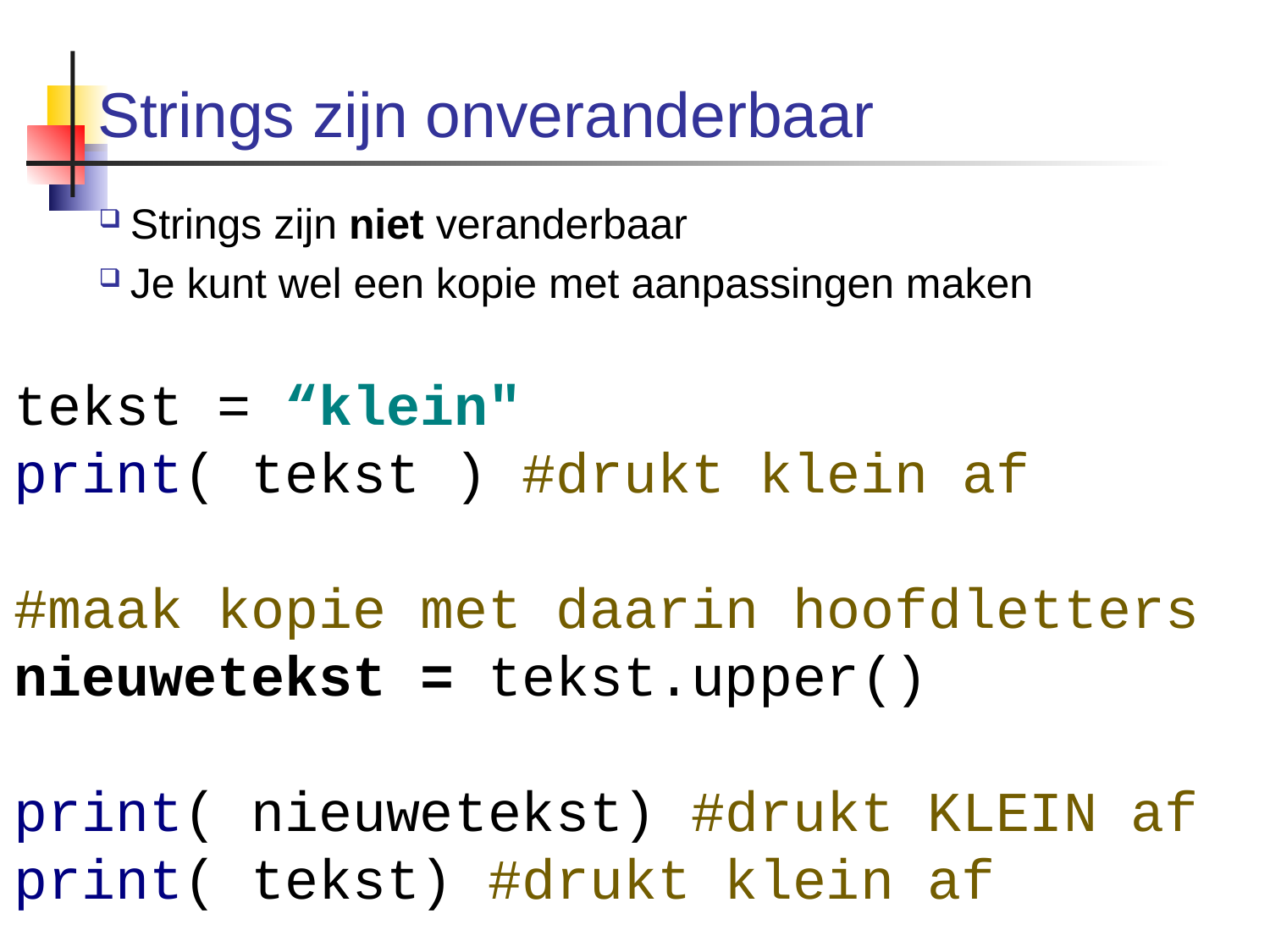

# Strings zijn onveranderbaar
Strings zijn niet veranderbaar
Je kunt wel een kopie met aanpassingen maken

tekst = “klein"
print( tekst )	#drukt klein af

#maak kopie met daarin hoofdletters
nieuwetekst = tekst.upper()
print( nieuwetekst) #drukt KLEIN af
print( tekst) #drukt klein af